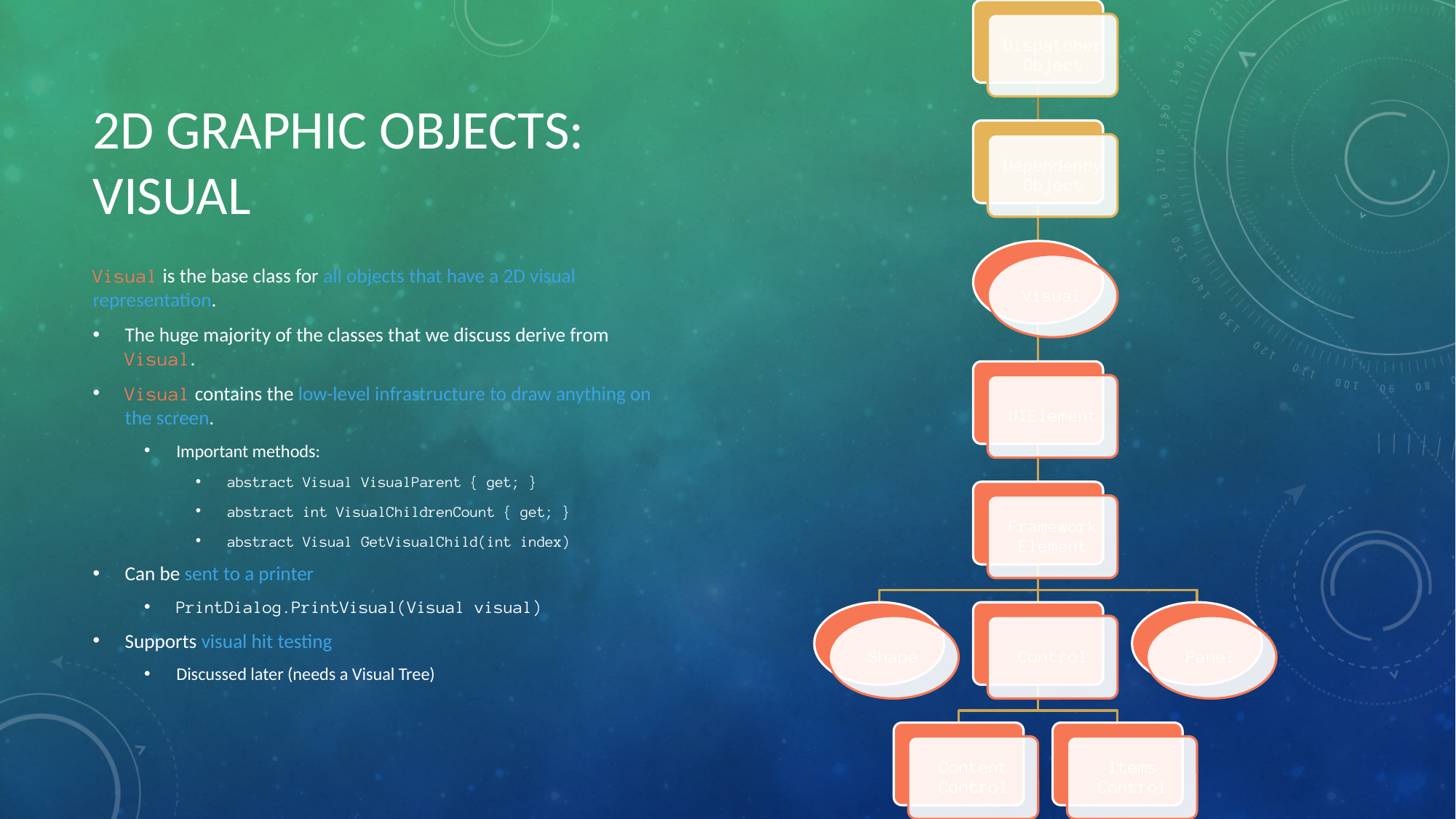

Dispatcher
Object
Dependency
Object
Visual
UIElement
Framework
Element
Shape
Control
Content
Control
Items
Control
Panel
# 2D Graphic Objects: Visual
Visual is the base class for all objects that have a 2D visual representation.
The huge majority of the classes that we discuss derive from Visual.
Visual contains the low-level infrastructure to draw anything on the screen.
Important methods:
abstract Visual VisualParent { get; }
abstract int VisualChildrenCount { get; }
abstract Visual GetVisualChild(int index)
Can be sent to a printer
PrintDialog.PrintVisual(Visual visual)
Supports visual hit testing
Discussed later (needs a Visual Tree)